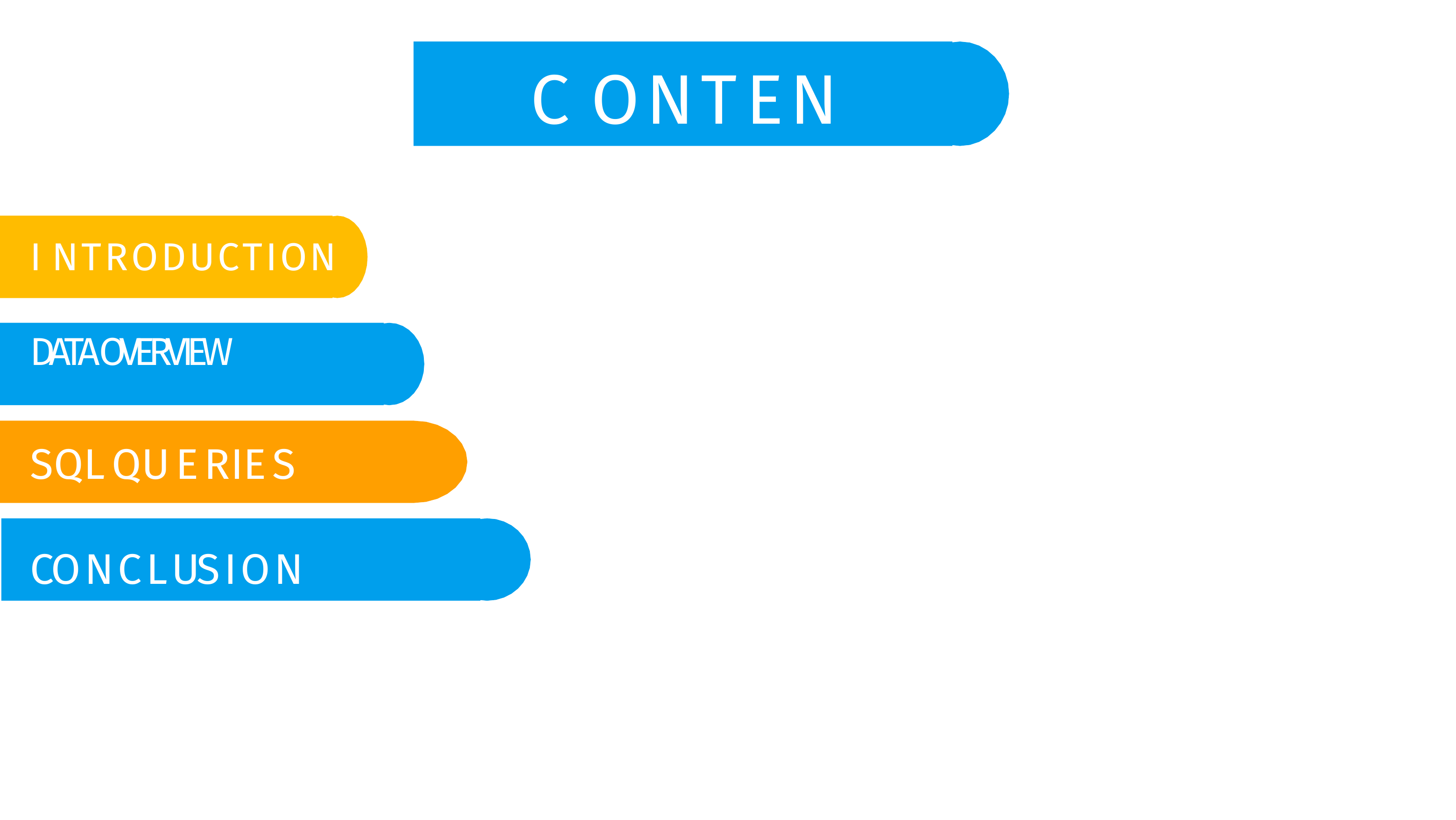

# C  O  N  T   E  N  T

I N T R O D U C T I O N

D A T A    O V E R V  I E W
S Q L  Q U E R I E S          C O N C L U S I O N